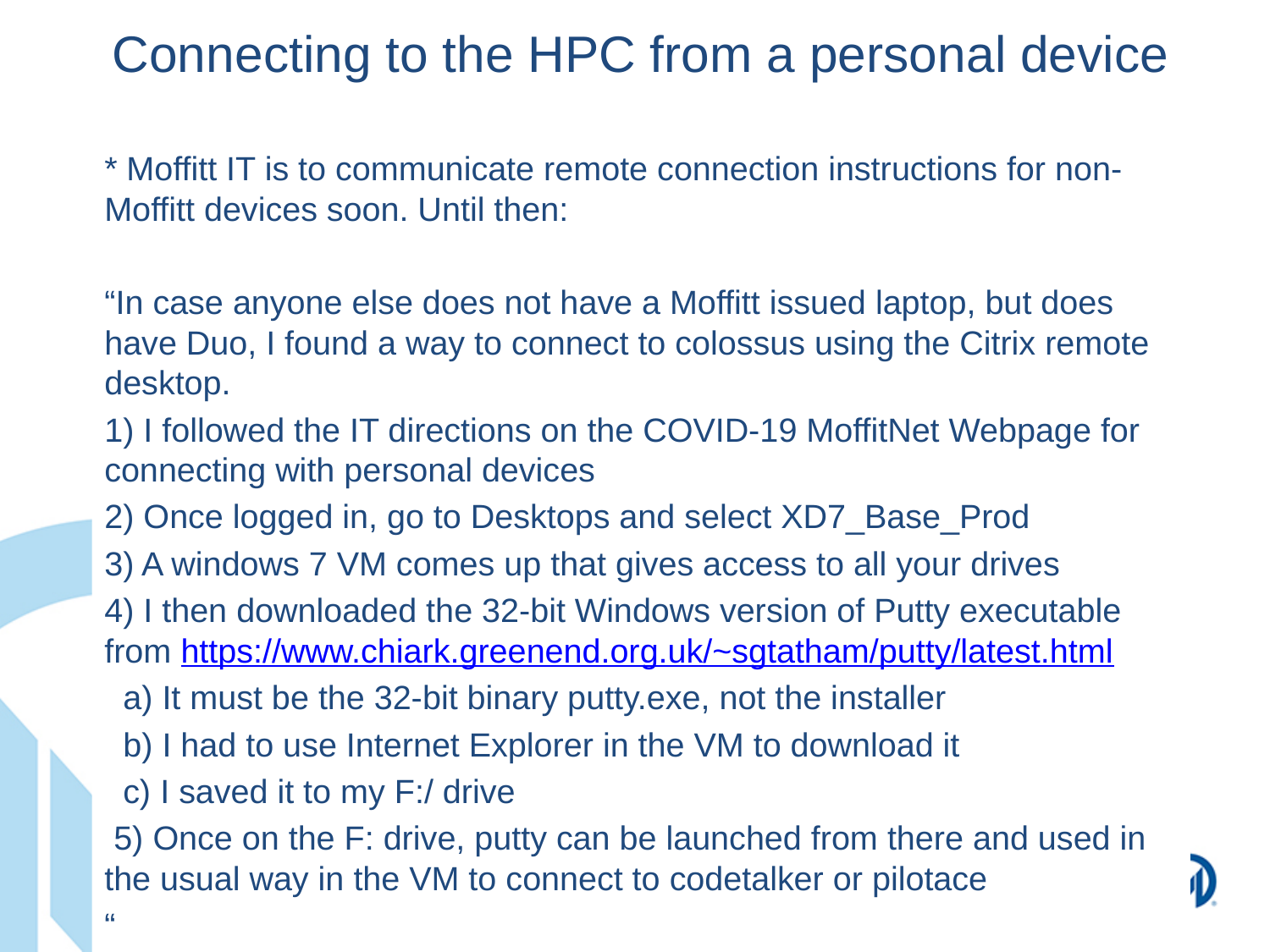

Connecting to the HPC from a personal device
* Moffitt IT is to communicate remote connection instructions for non-Moffitt devices soon. Until then:

“In case anyone else does not have a Moffitt issued laptop, but does have Duo, I found a way to connect to colossus using the Citrix remote desktop.
1) I followed the IT directions on the COVID-19 MoffitNet Webpage for connecting with personal devices
2) Once logged in, go to Desktops and select XD7_Base_Prod
3) A windows 7 VM comes up that gives access to all your drives
4) I then downloaded the 32-bit Windows version of Putty executable from https://www.chiark.greenend.org.uk/~sgtatham/putty/latest.html
  a) It must be the 32-bit binary putty.exe, not the installer
  b) I had to use Internet Explorer in the VM to download it
  c) I saved it to my F:/ drive
 5) Once on the F: drive, putty can be launched from there and used in the usual way in the VM to connect to codetalker or pilotace
“